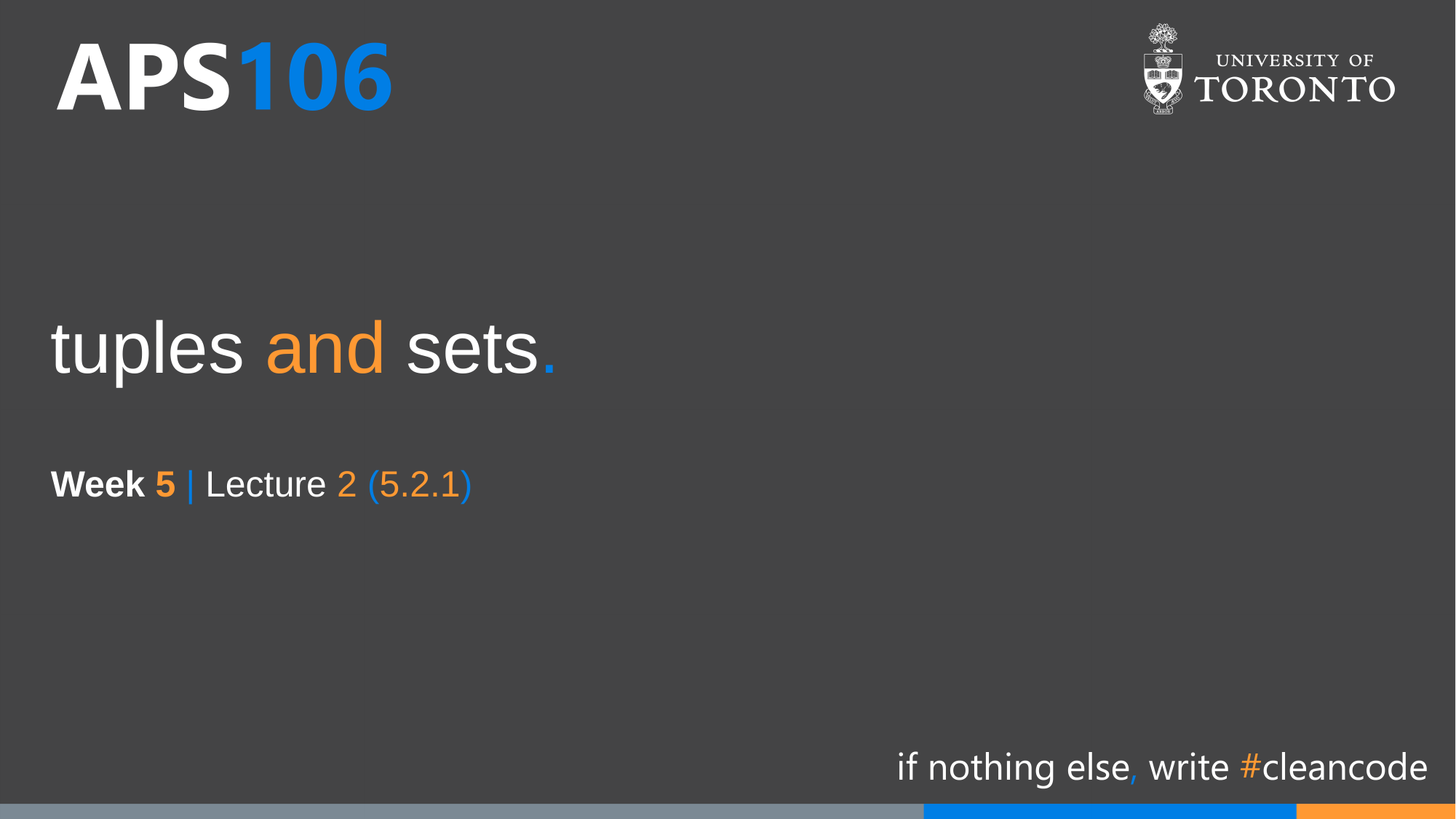

# tuples and sets.
Week 5 | Lecture 2 (5.2.1)